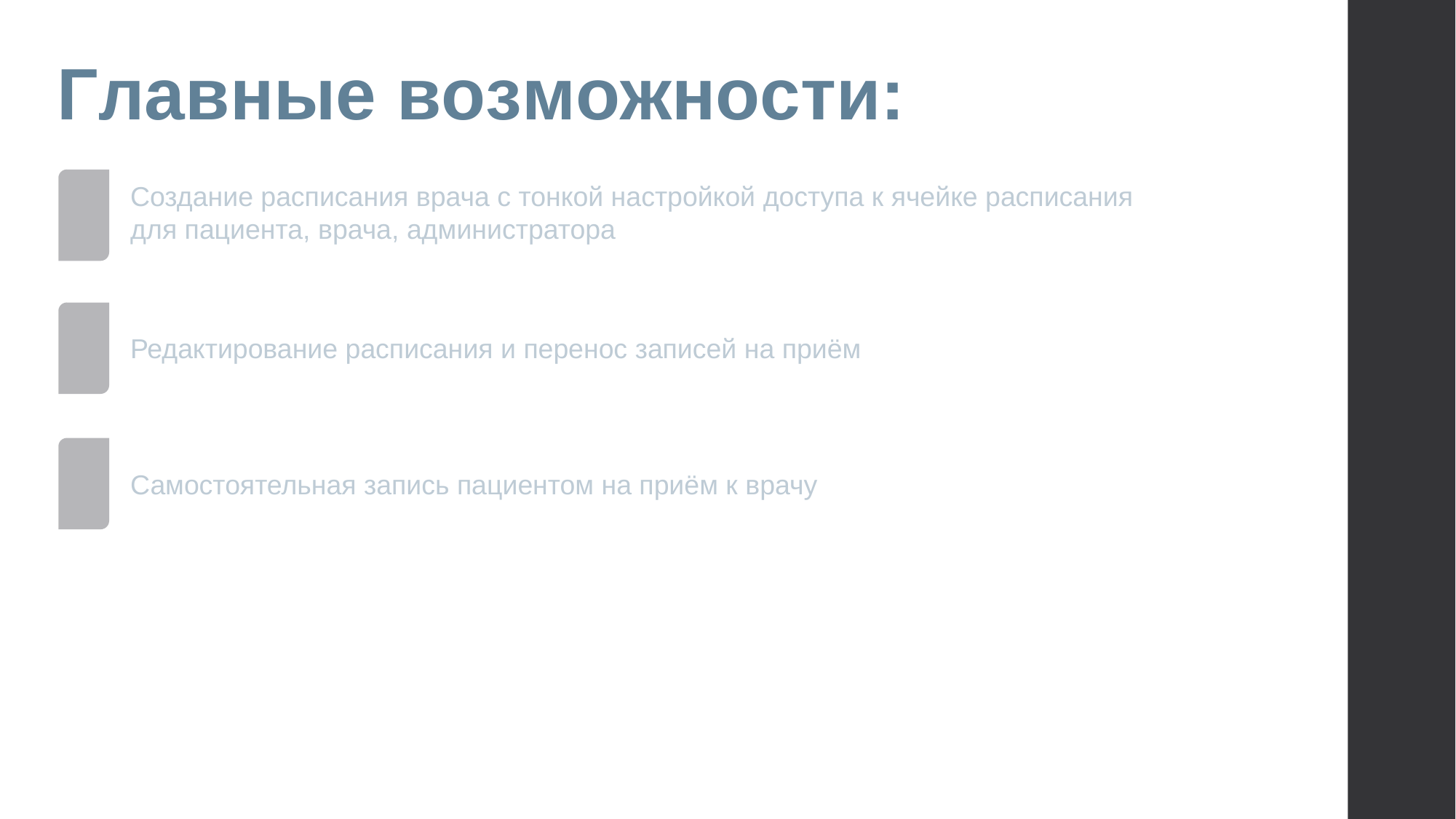

Главные возможности:

Создание расписания врача с тонкой настройкой доступа к ячейке расписания для пациента, врача, администратора

Редактирование расписания и перенос записей на приём

Самостоятельная запись пациентом на приём к врачу